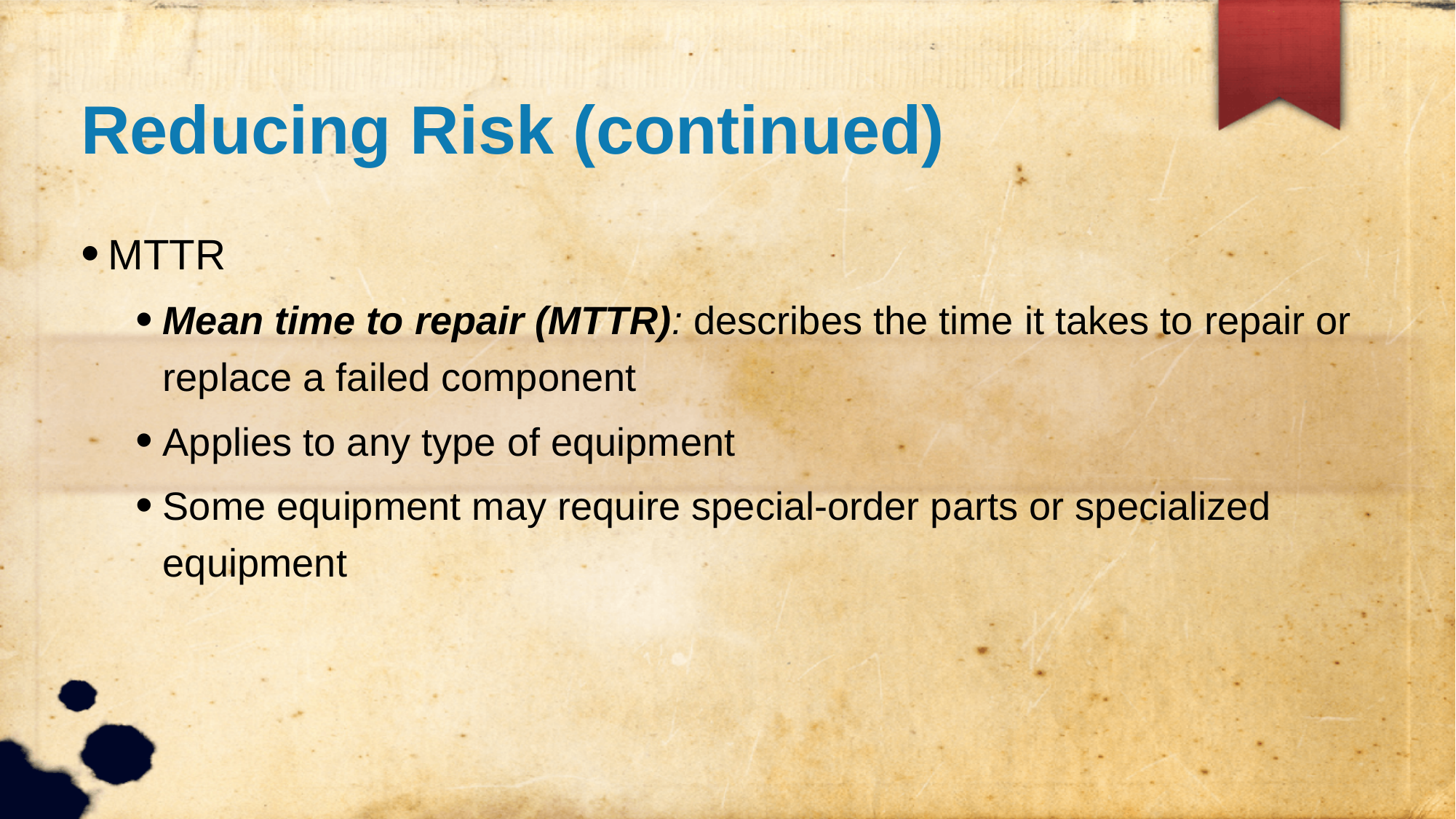

Reducing Risk (continued)
MTTR
Mean time to repair (MTTR): describes the time it takes to repair or replace a failed component
Applies to any type of equipment
Some equipment may require special-order parts or specialized equipment